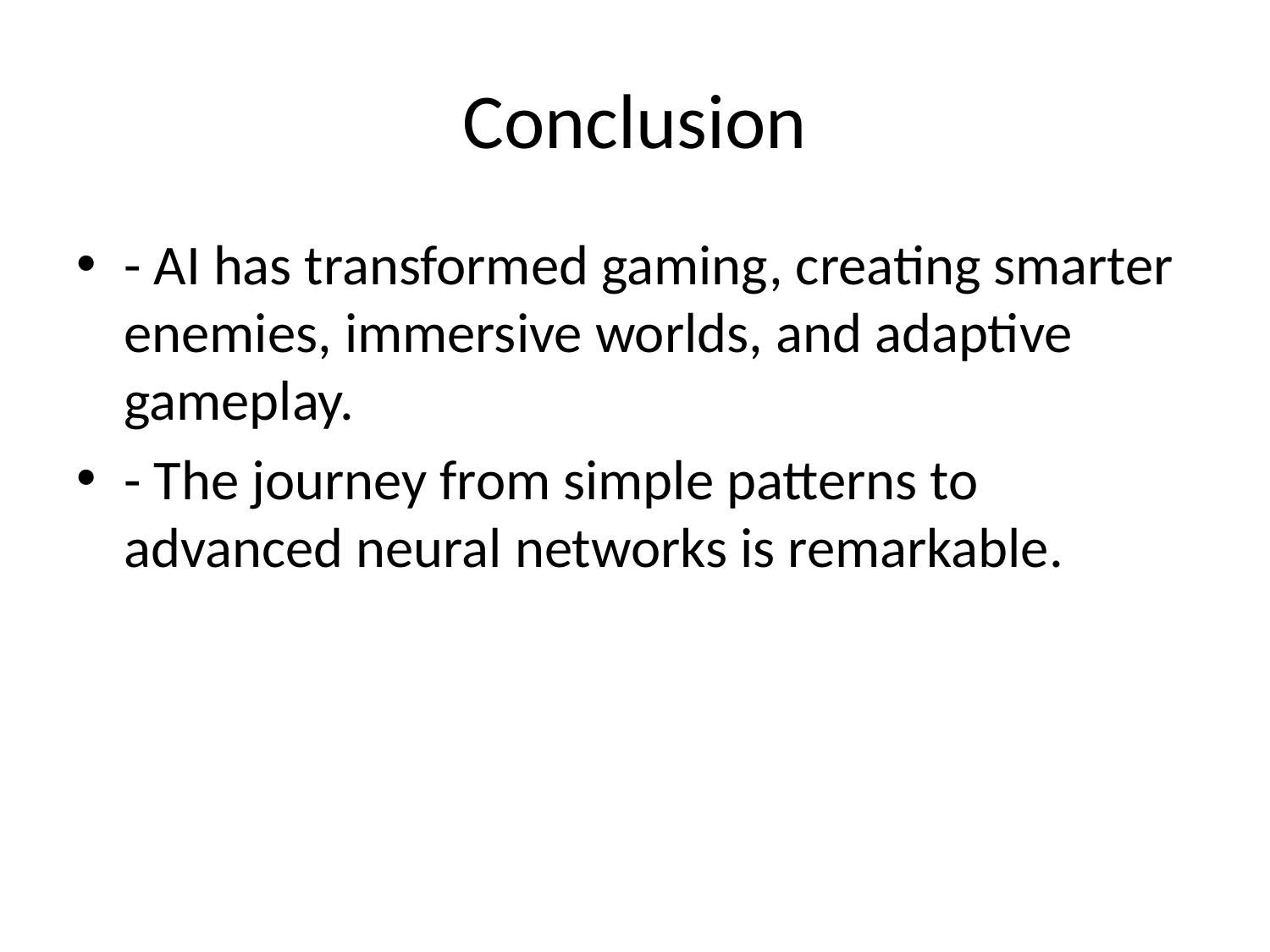

# Conclusion
- AI has transformed gaming, creating smarter enemies, immersive worlds, and adaptive gameplay.
- The journey from simple patterns to advanced neural networks is remarkable.